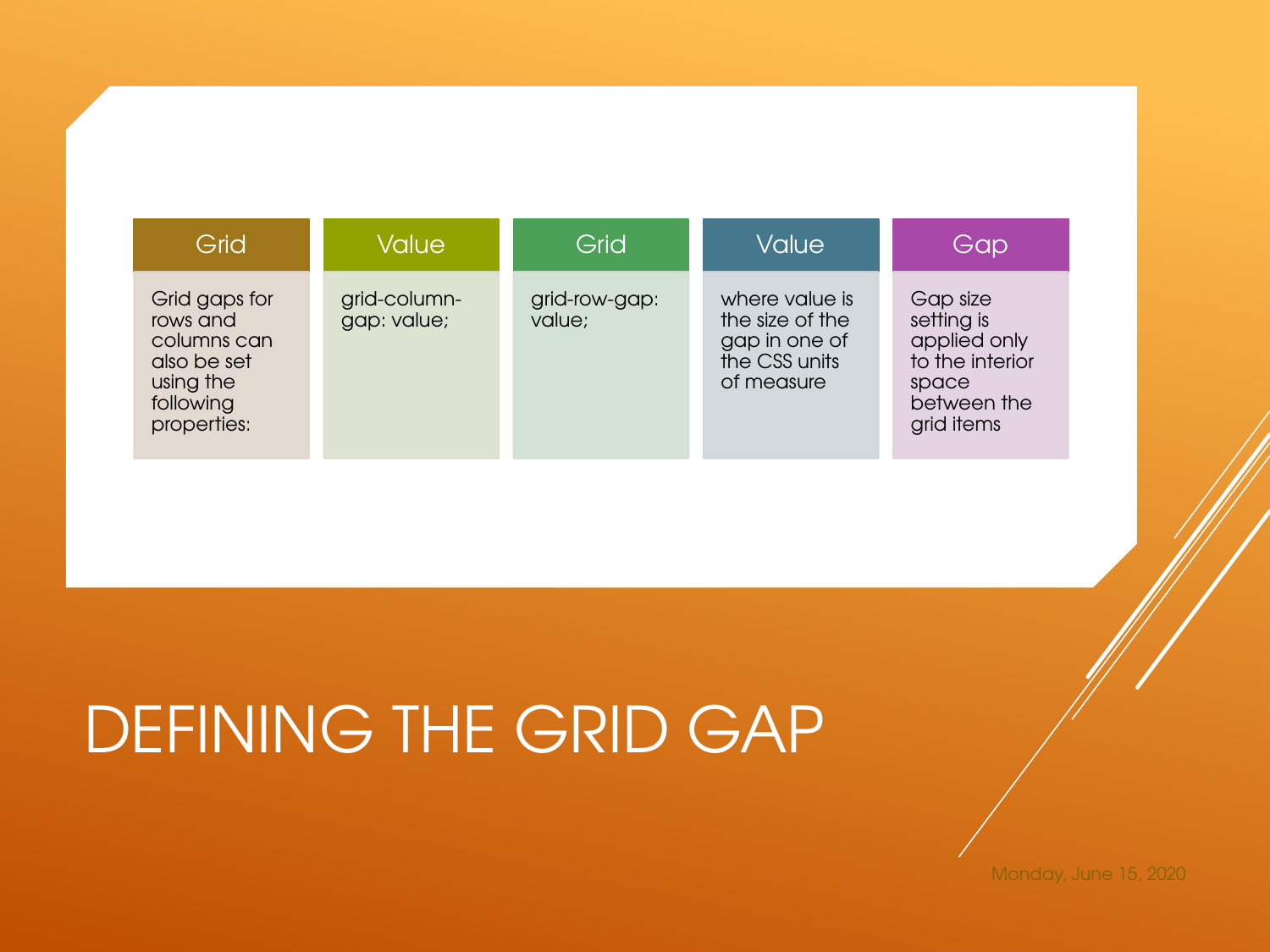

Grid
Grid gaps for rows and columns can also be set using the following properties:
Value
grid-column-gap: value;
Grid
grid-row-gap: value;
Value
where value is the size of the gap in one of the CSS units of measure
Gap
Gap size setting is applied only to the interior space between the grid items
# Defining the Grid Gap
73
Monday, June 15, 2020